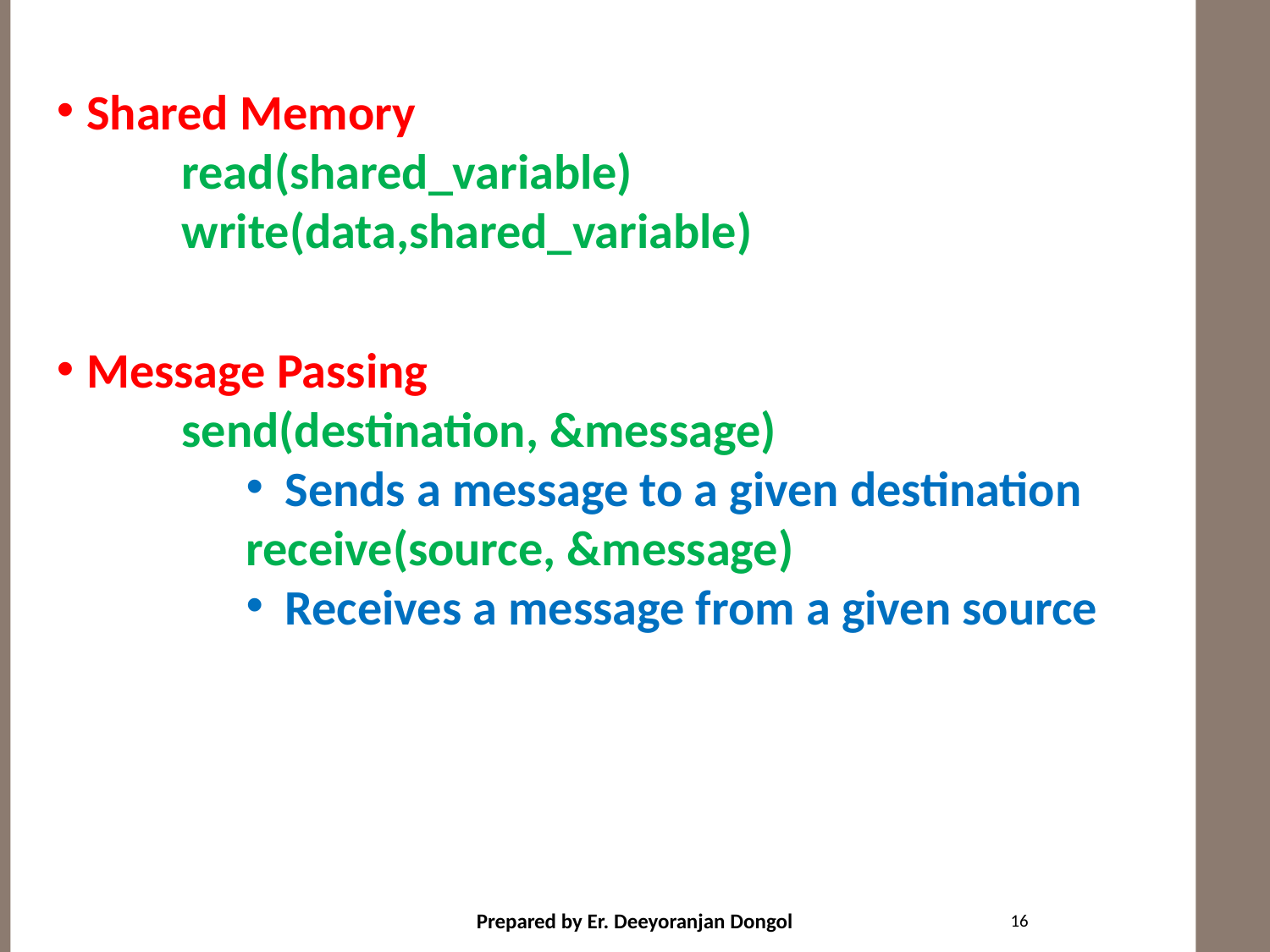

#
Shared Memory
	read(shared_variable)
	write(data,shared_variable)

Message Passing
	send(destination, &message)
Sends a message to a given destination
	receive(source, &message)
Receives a message from a given source

16
Prepared by Er. Deeyoranjan Dongol